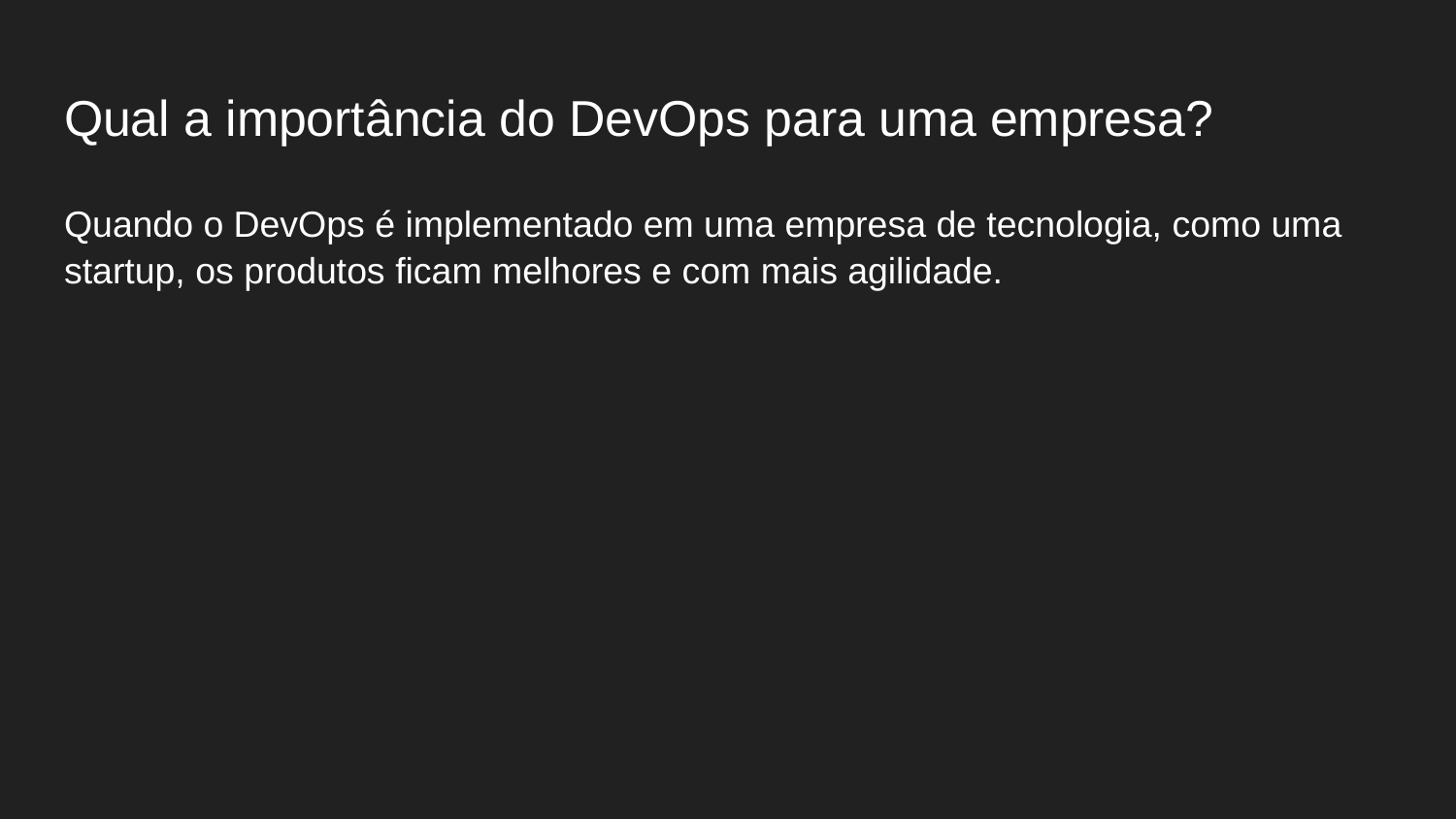

# Qual a importância do DevOps para uma empresa?
Quando o DevOps é implementado em uma empresa de tecnologia, como uma startup, os produtos ficam melhores e com mais agilidade.